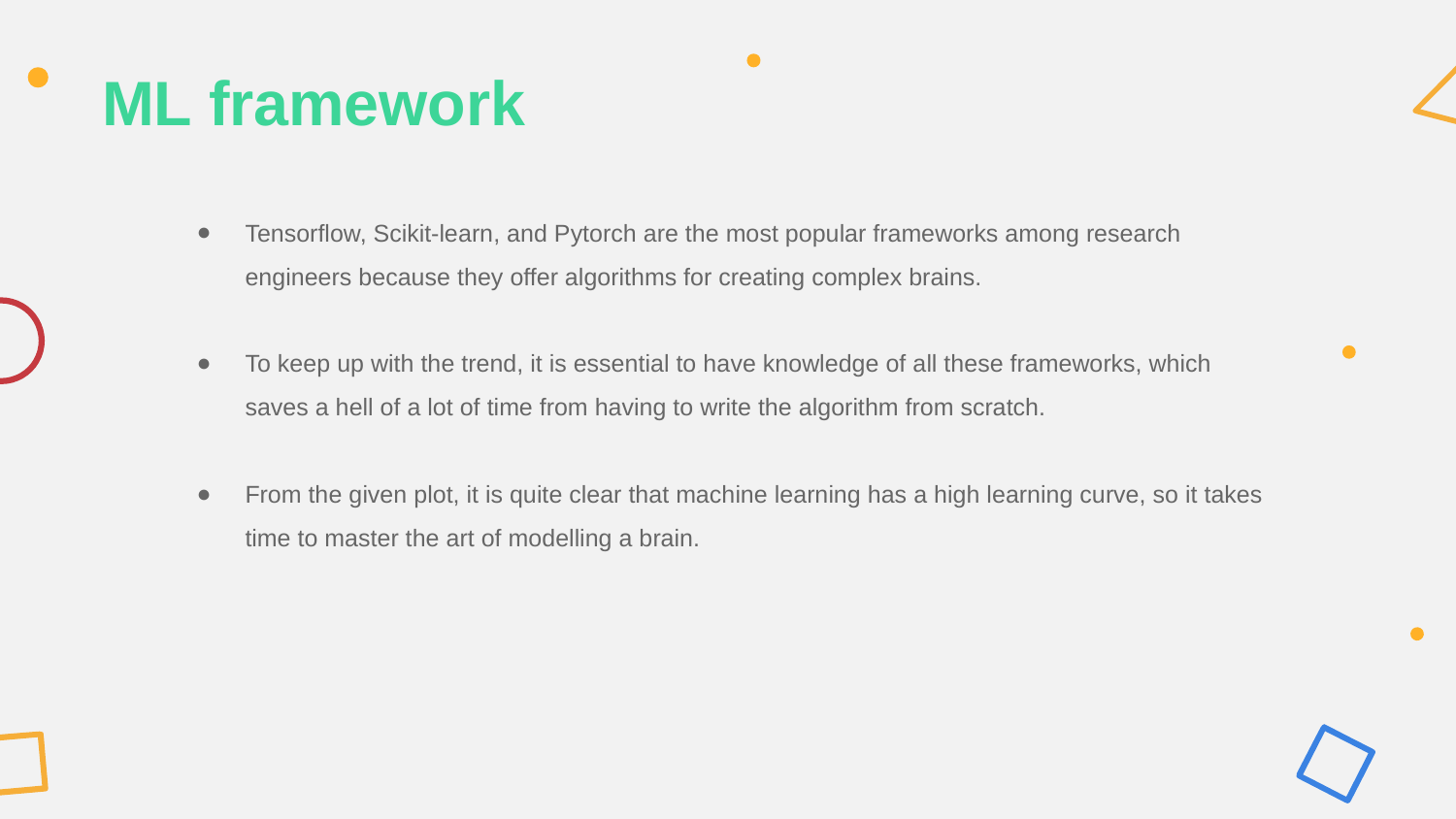

# ML framework

Tensorflow, Scikit-learn, and Pytorch are the most popular frameworks among research engineers because they offer algorithms for creating complex brains.

To keep up with the trend, it is essential to have knowledge of all these frameworks, which saves a hell of a lot of time from having to write the algorithm from scratch.

From the given plot, it is quite clear that machine learning has a high learning curve, so it takes time to master the art of modelling a brain.